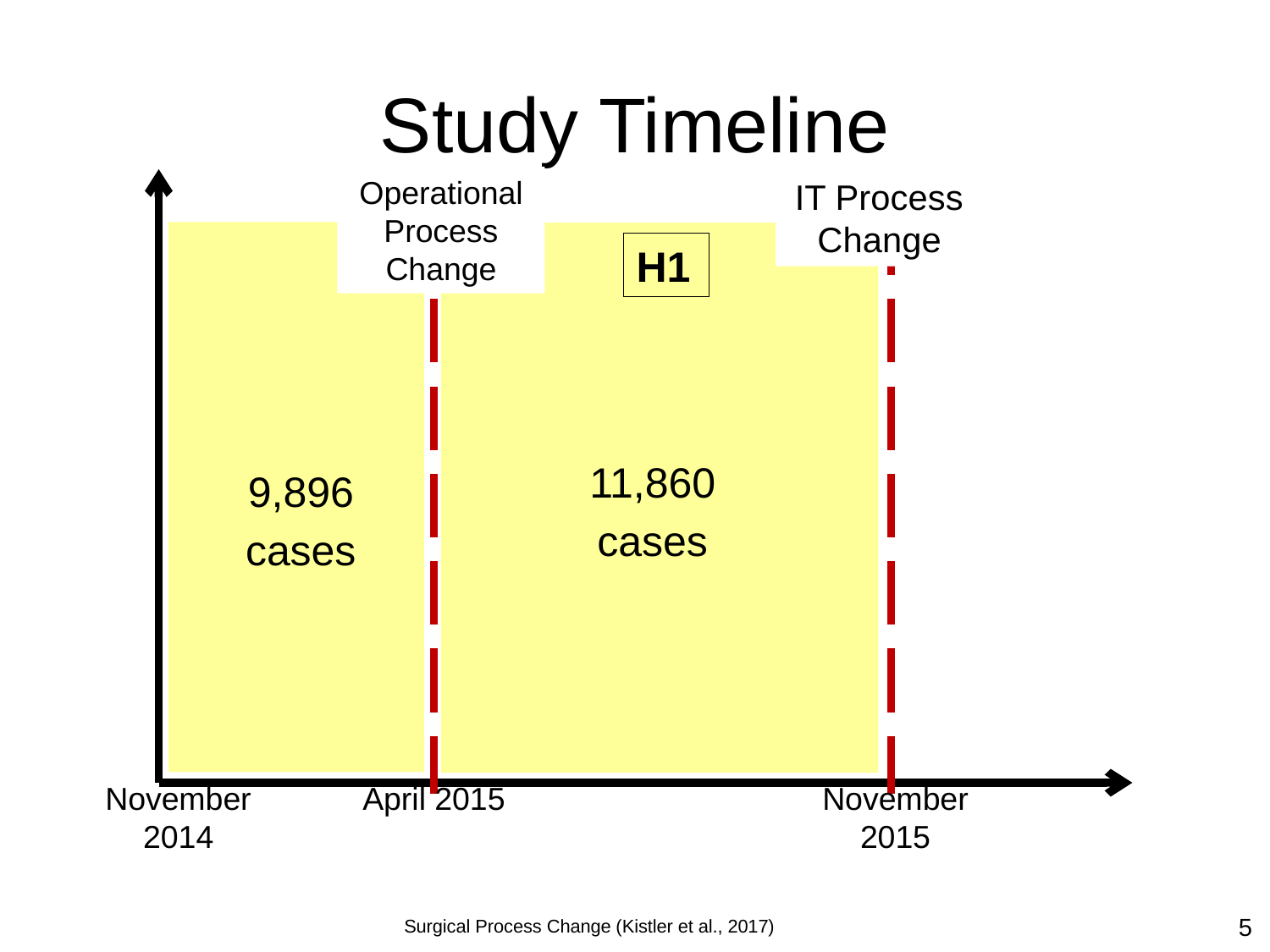

# Study Timeline
Operational Process Change
IT Process Change

H1
11,860 cases
9,896 cases
November 2014
April 2015
November 2015
5
Surgical Process Change (Kistler et al., 2017)